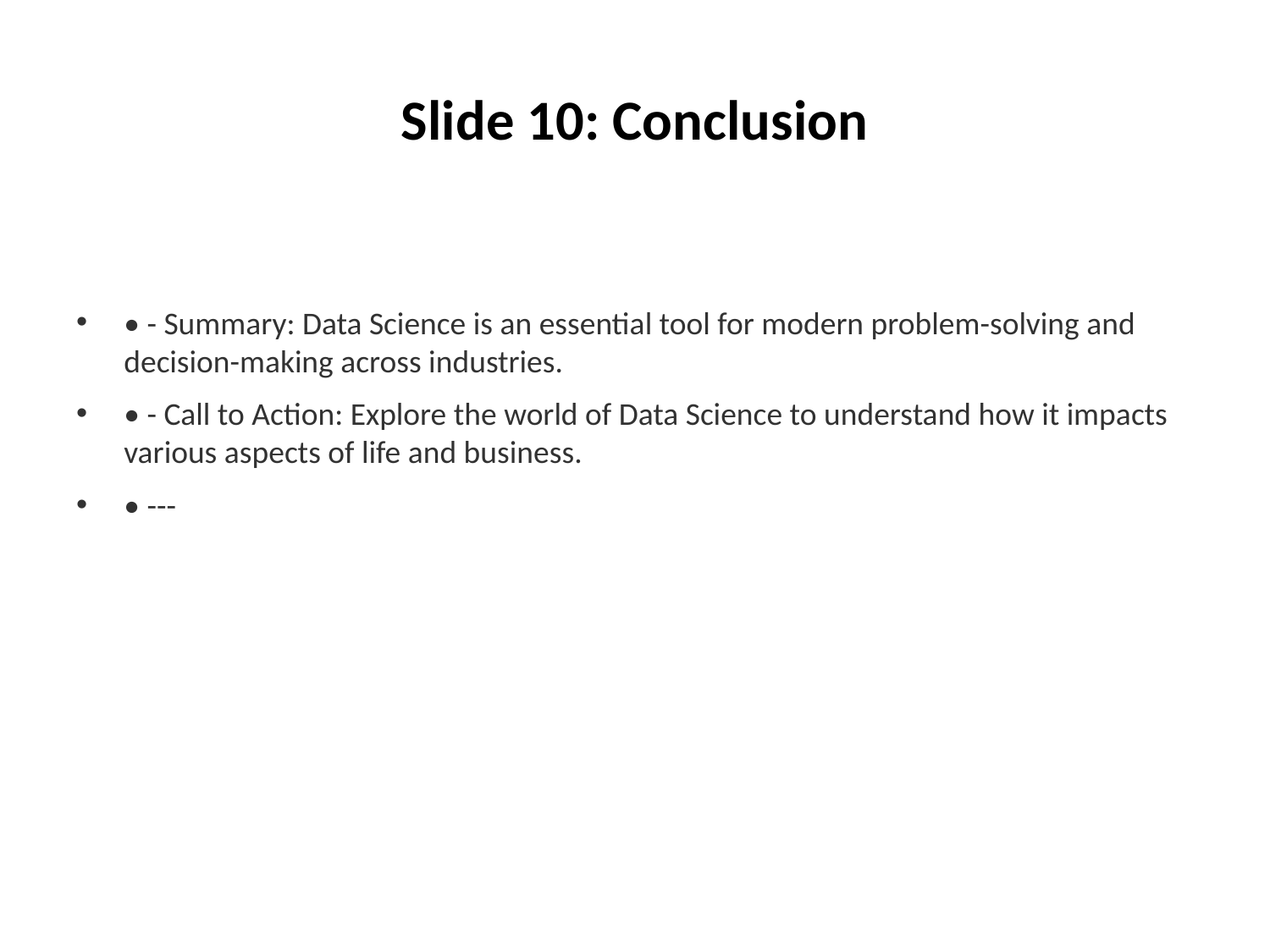

# Slide 10: Conclusion

• - Summary: Data Science is an essential tool for modern problem-solving and decision-making across industries.
• - Call to Action: Explore the world of Data Science to understand how it impacts various aspects of life and business.
• ---